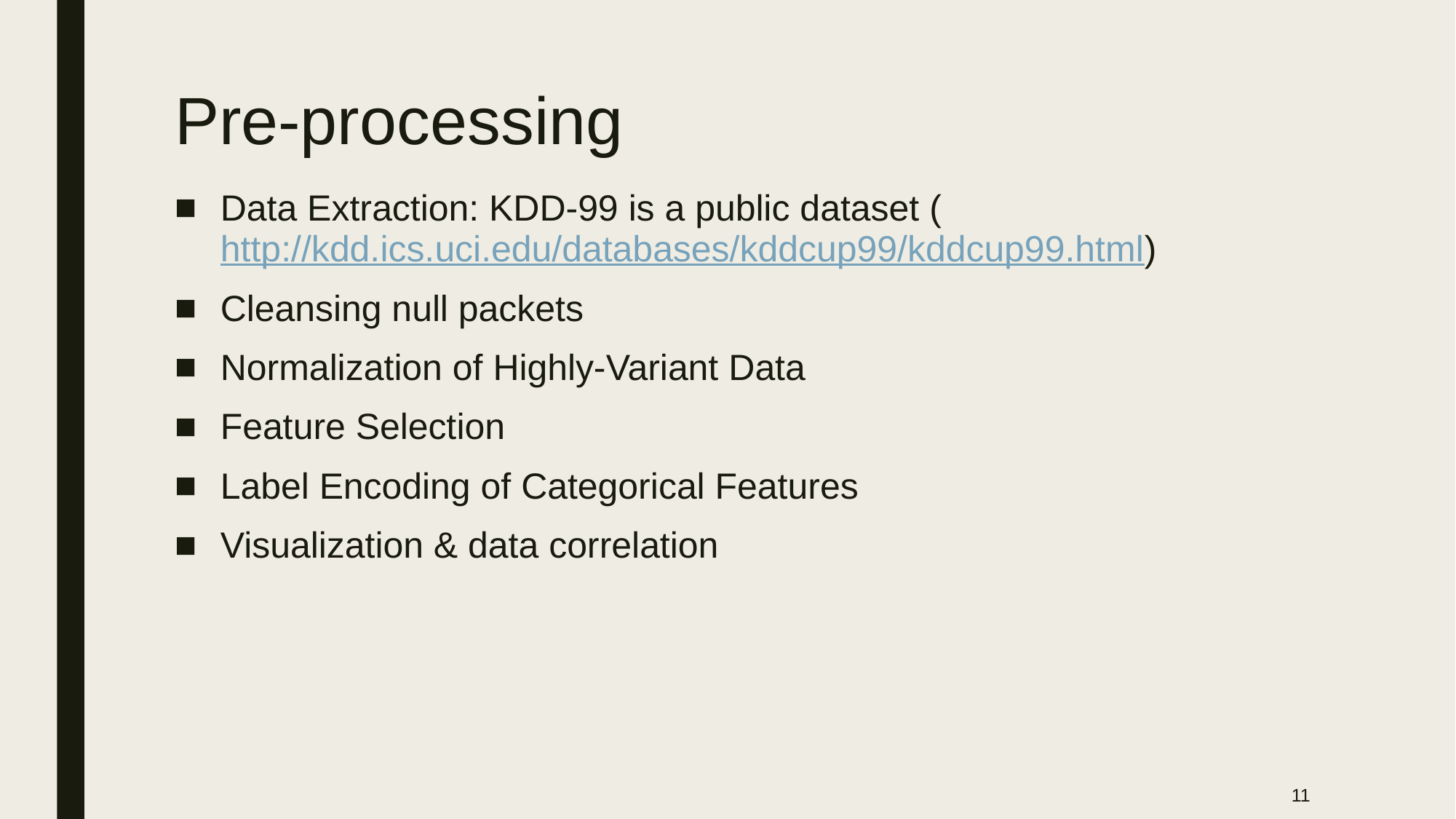

# Pre-processing
Data Extraction: KDD-99 is a public dataset (http://kdd.ics.uci.edu/databases/kddcup99/kddcup99.html)
Cleansing null packets
Normalization of Highly-Variant Data
Feature Selection
Label Encoding of Categorical Features
Visualization & data correlation

11